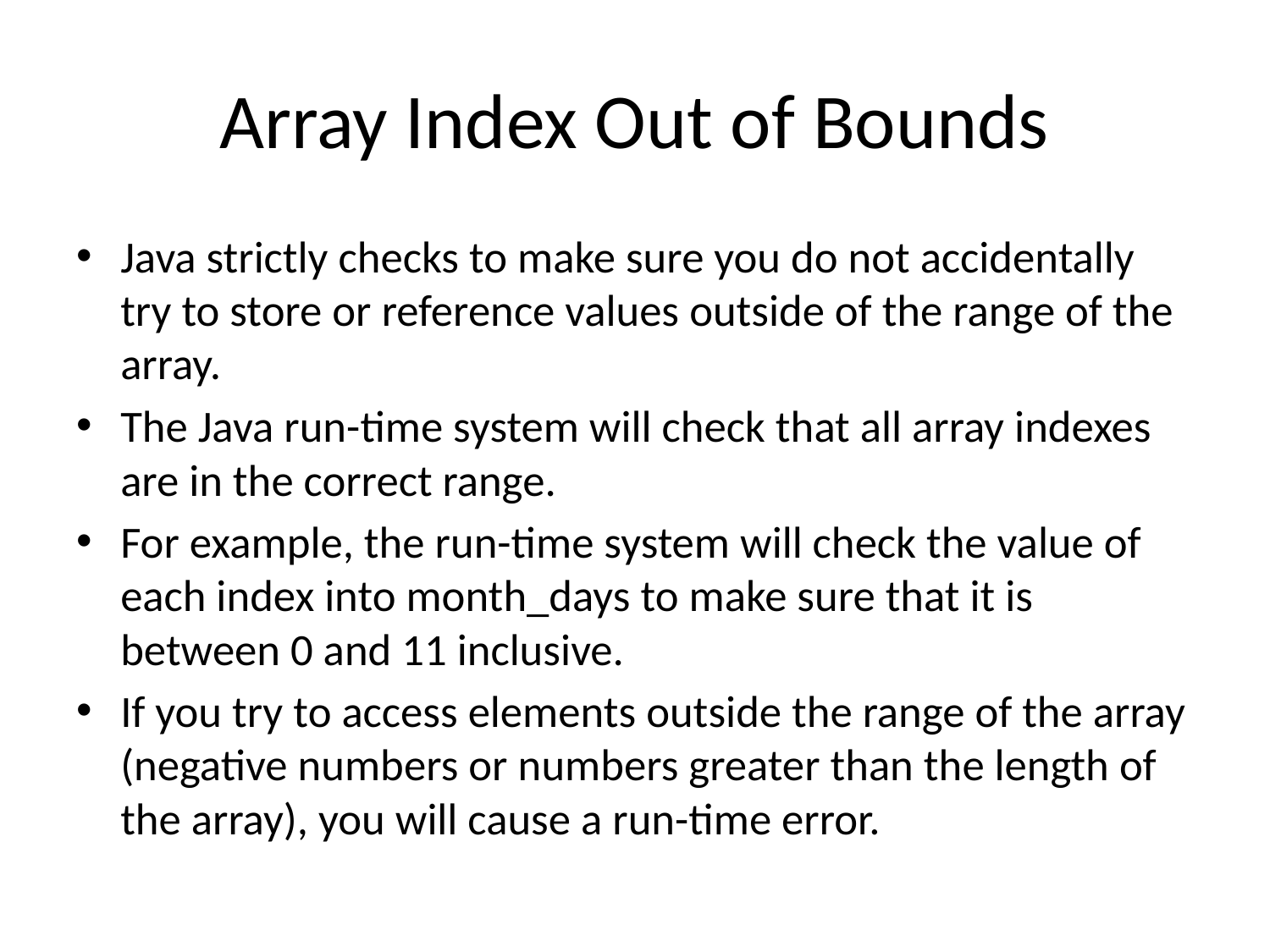

# Array Index Out of Bounds
Java strictly checks to make sure you do not accidentally try to store or reference values outside of the range of the array.
The Java run-time system will check that all array indexes are in the correct range.
For example, the run-time system will check the value of each index into month_days to make sure that it is between 0 and 11 inclusive.
If you try to access elements outside the range of the array (negative numbers or numbers greater than the length of the array), you will cause a run-time error.